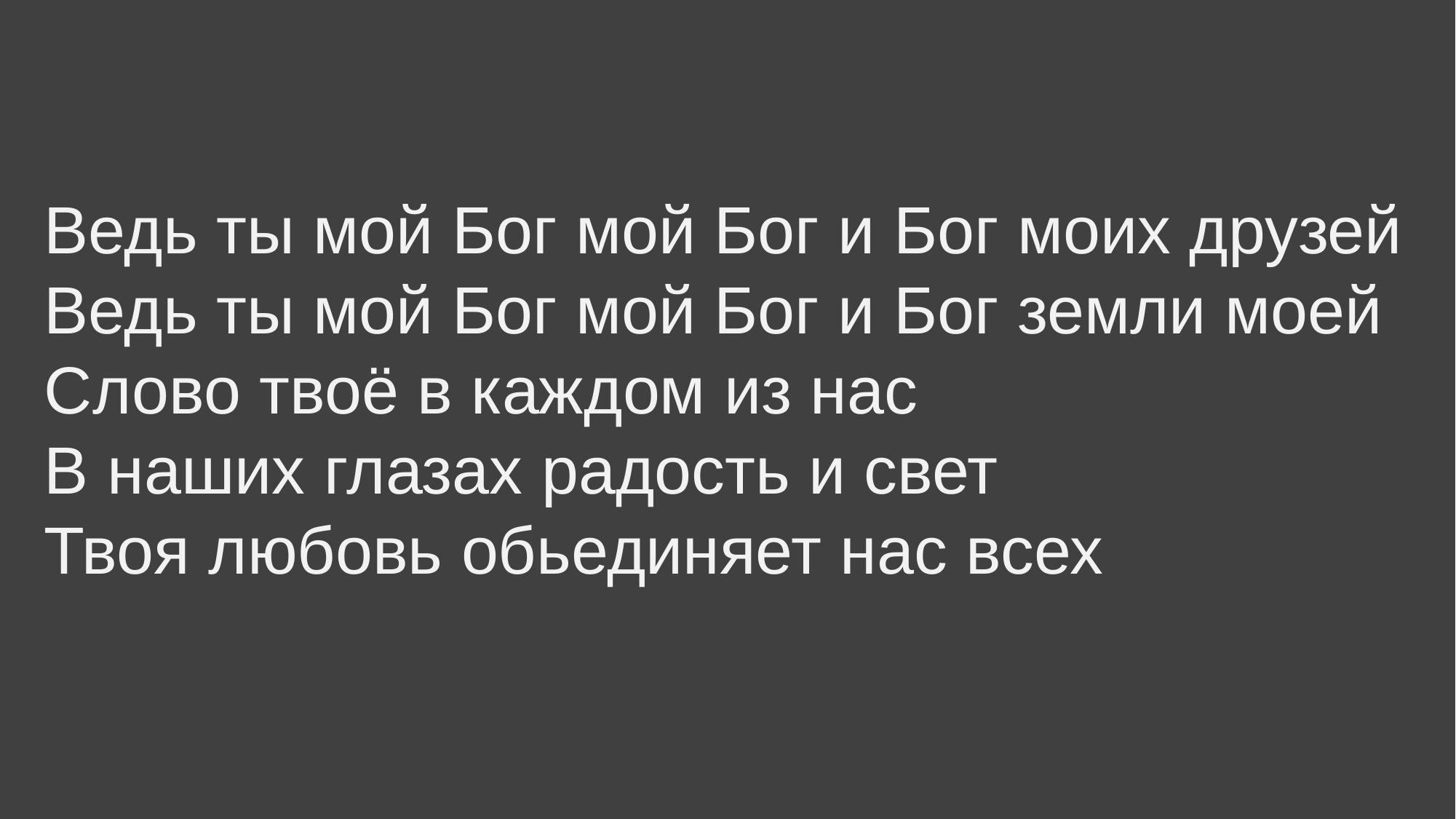

# Ведь ты мой Бог мой Бог и Бог моих друзей Ведь ты мой Бог мой Бог и Бог земли моей Слово твоё в каждом из нас В наших глазах радость и свет Твоя любовь обьединяет нас всех